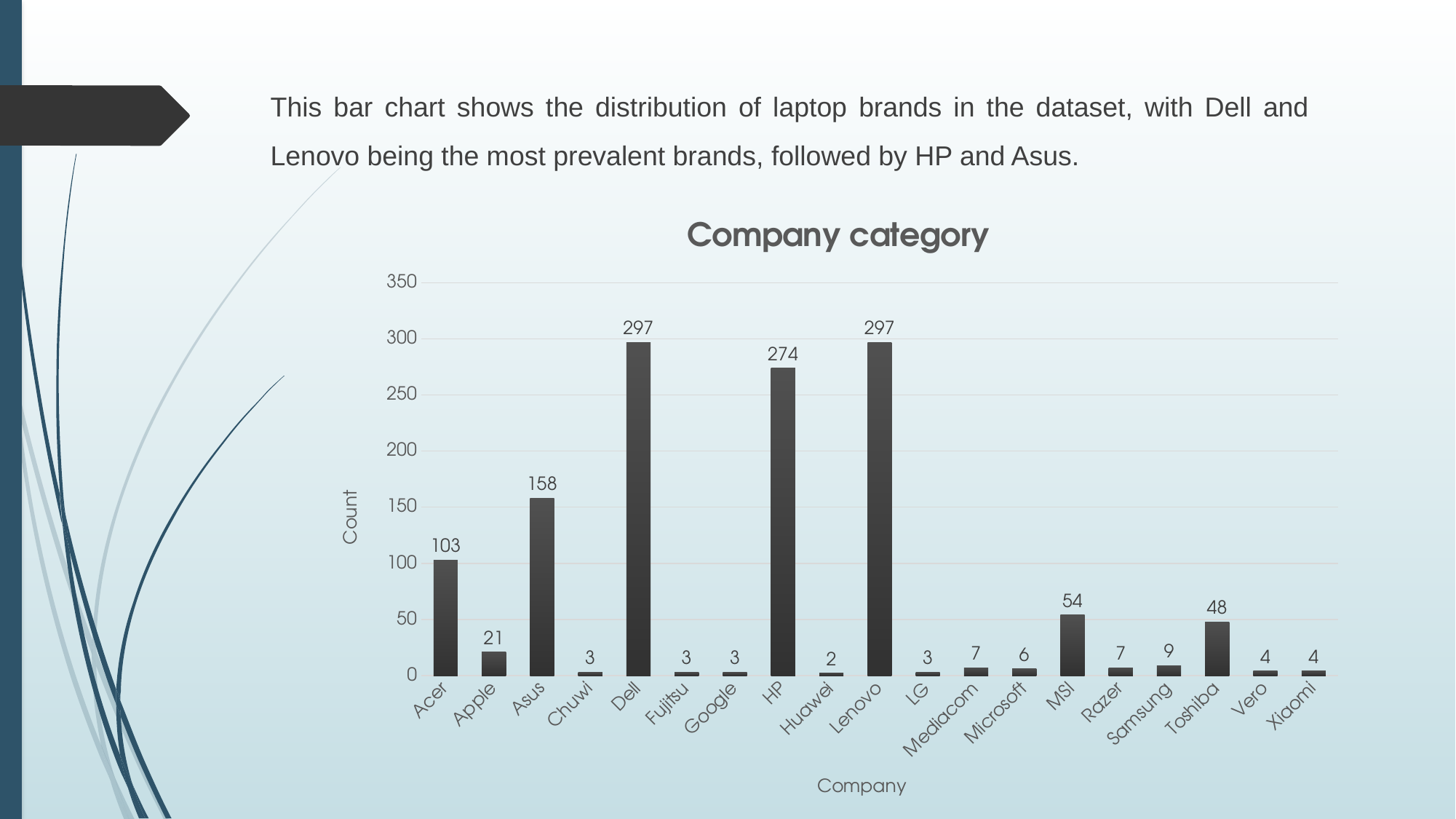

This bar chart shows the distribution of laptop brands in the dataset, with Dell and Lenovo being the most prevalent brands, followed by HP and Asus.

### Chart: Company category

| Category | Total |
|---|---|
| Acer | 103.0 |
| Apple | 21.0 |
| Asus | 158.0 |
| Chuwi | 3.0 |
| Dell | 297.0 |
| Fujitsu | 3.0 |
| Google | 3.0 |
| HP | 274.0 |
| Huawei | 2.0 |
| Lenovo | 297.0 |
| LG | 3.0 |
| Mediacom | 7.0 |
| Microsoft | 6.0 |
| MSI | 54.0 |
| Razer | 7.0 |
| Samsung | 9.0 |
| Toshiba | 48.0 |
| Vero | 4.0 |
| Xiaomi | 4.0 |